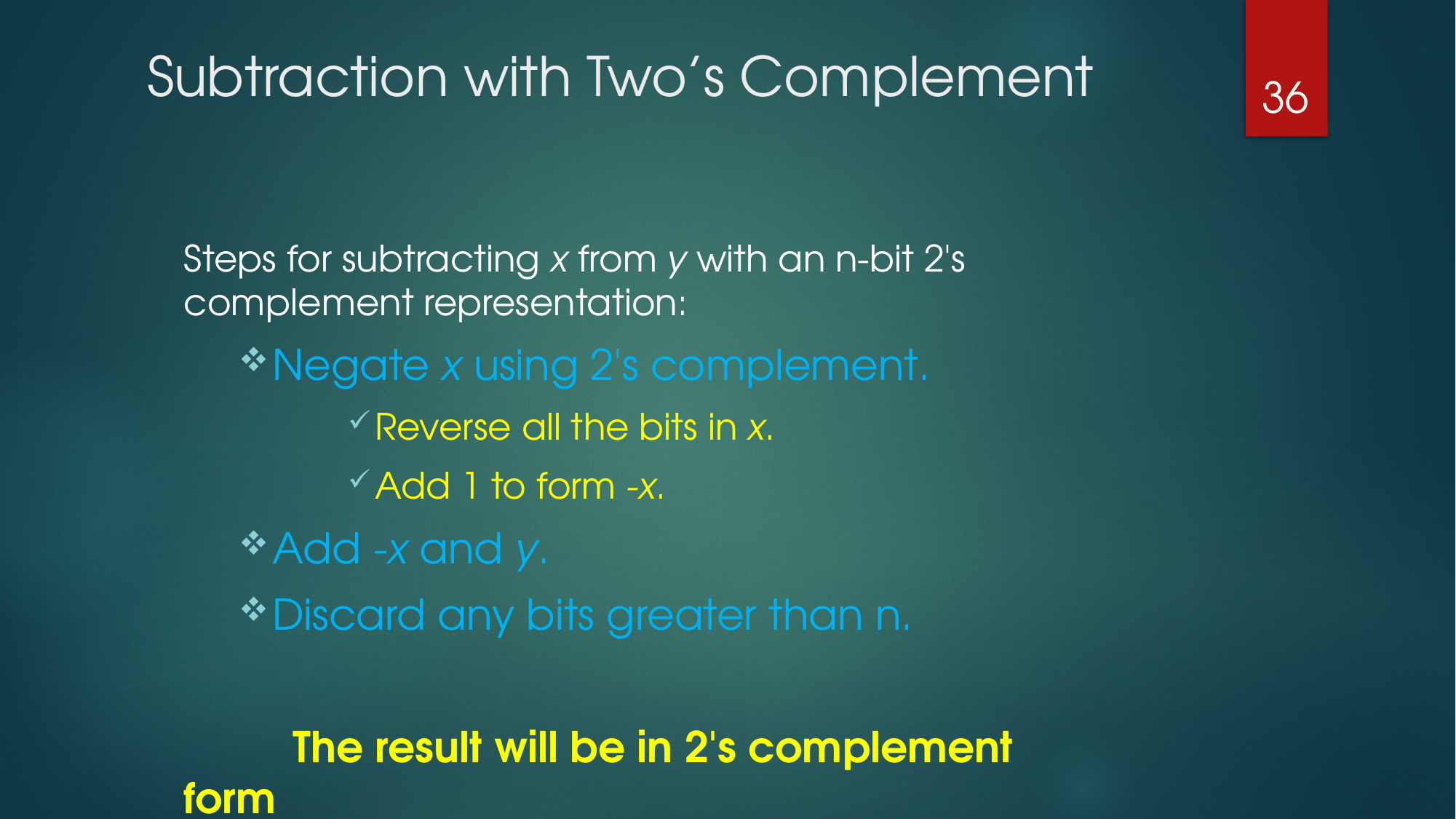

36
Subtraction with Two’s Complement
Steps for subtracting x from y with an n-bit 2's complement representation:
Negate x using 2's complement.
Reverse all the bits in x.
Add 1 to form -x.
Add -x and y.
Discard any bits greater than n.

	The result will be in 2's complement form